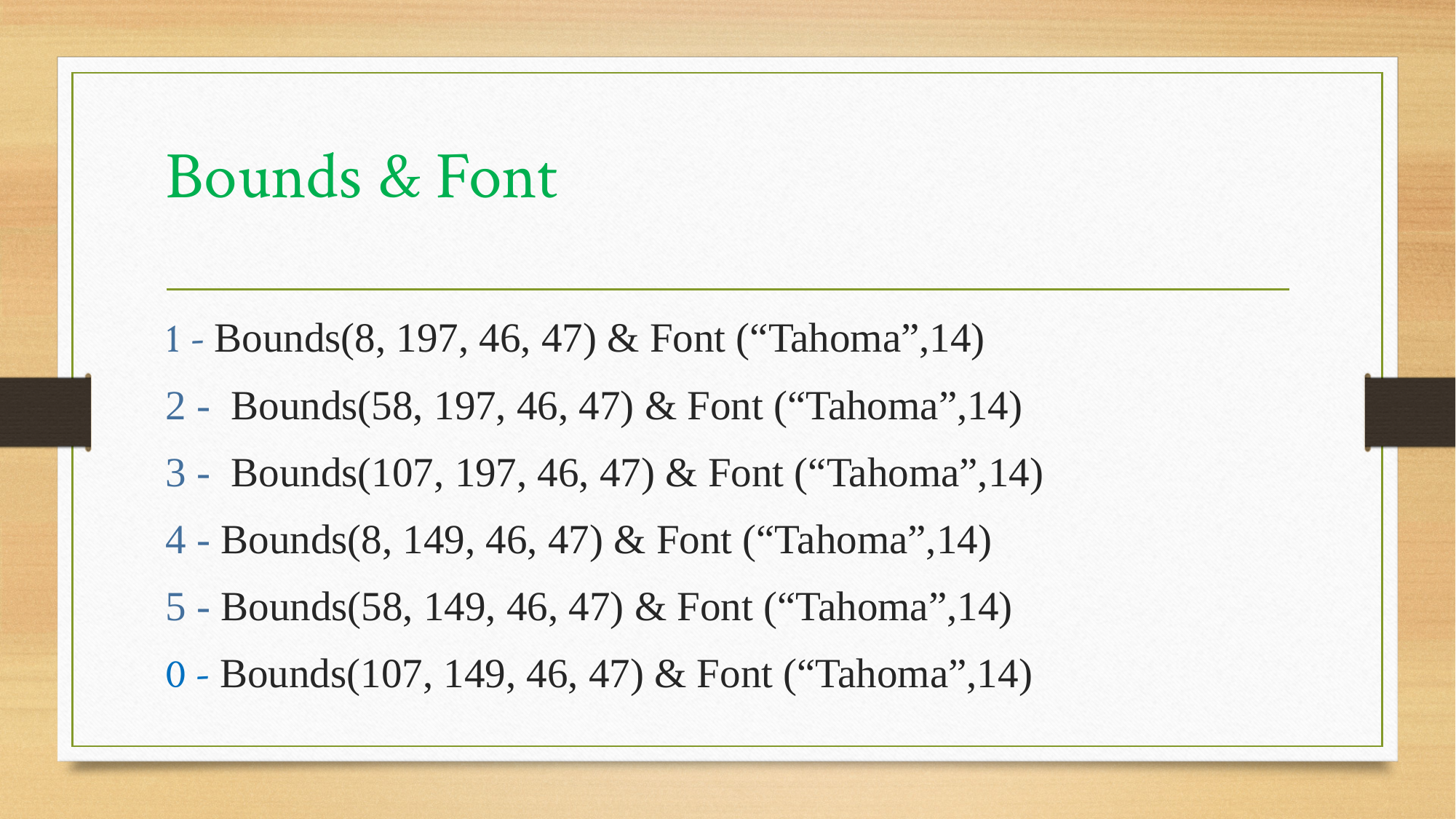

# Bounds & Font
1 - Bounds(8, 197, 46, 47) & Font (“Tahoma”,14)
2 -  Bounds(58, 197, 46, 47) & Font (“Tahoma”,14)
3 -  Bounds(107, 197, 46, 47) & Font (“Tahoma”,14)
4 - Bounds(8, 149, 46, 47) & Font (“Tahoma”,14)
5 - Bounds(58, 149, 46, 47) & Font (“Tahoma”,14)
0 - Bounds(107, 149, 46, 47) & Font (“Tahoma”,14)